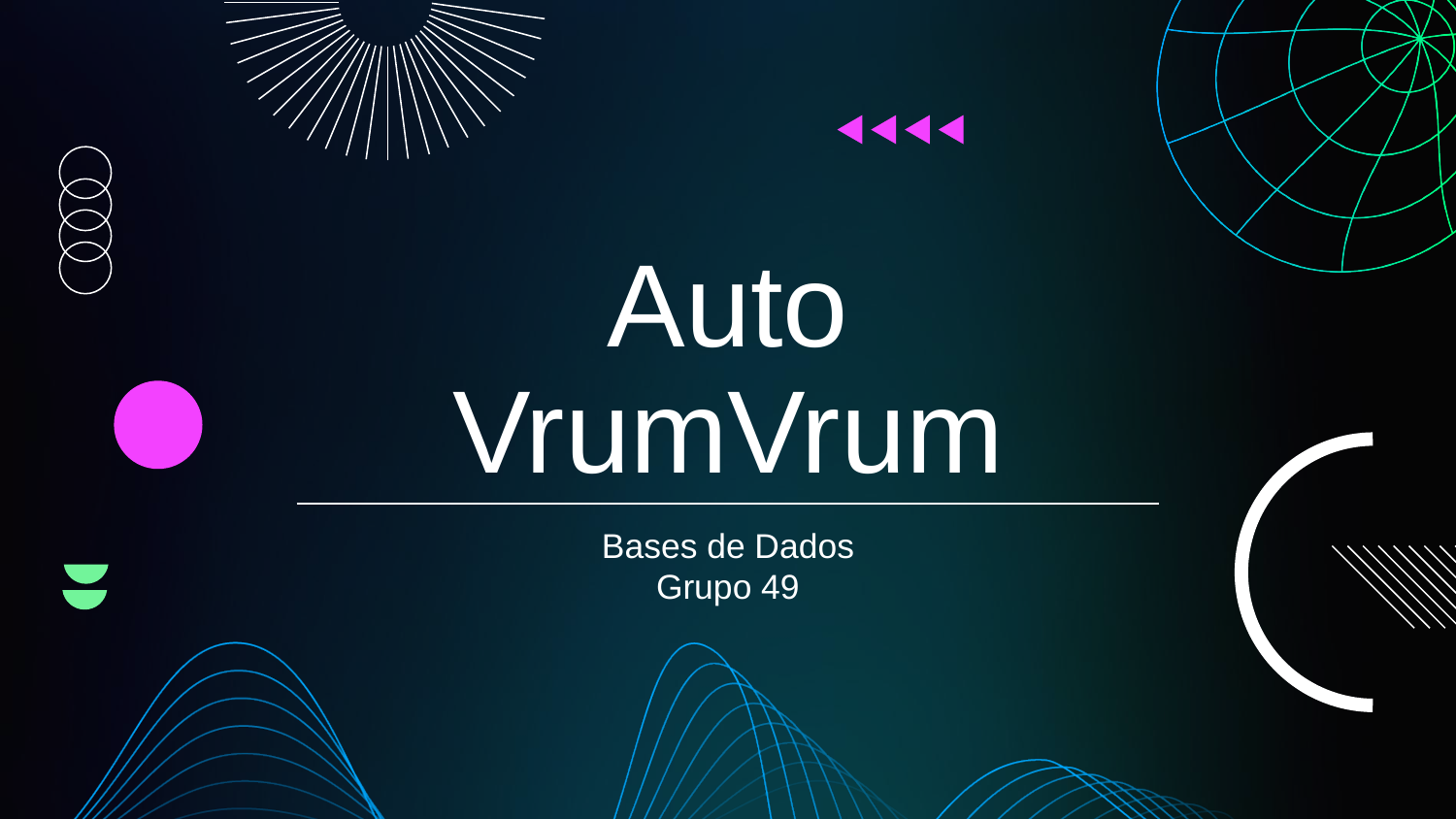

# Auto VrumVrum

Bases de Dados
Grupo 49